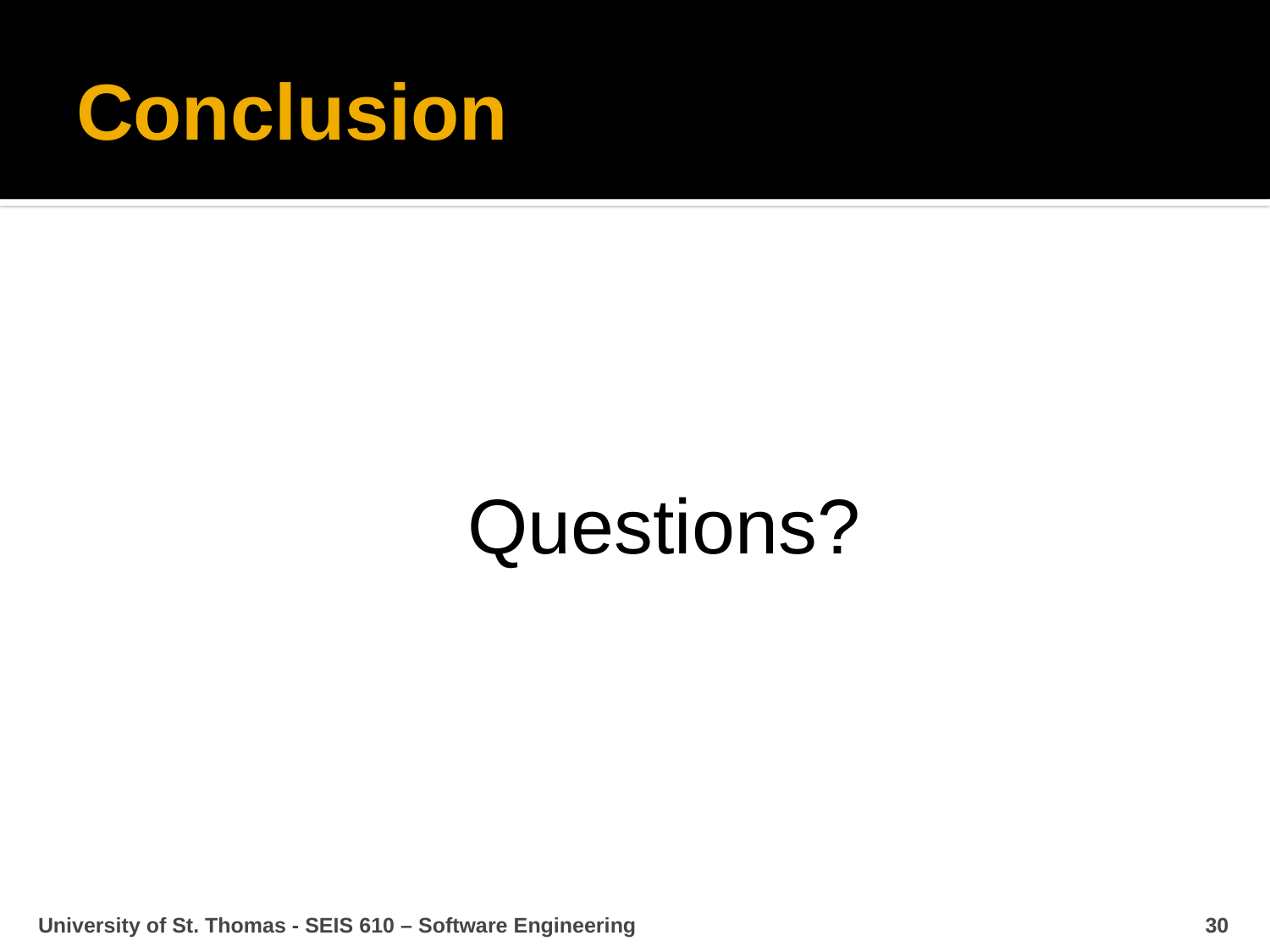

# Conclusion

Questions?

University of St. Thomas - SEIS 610 – Software Engineering
30